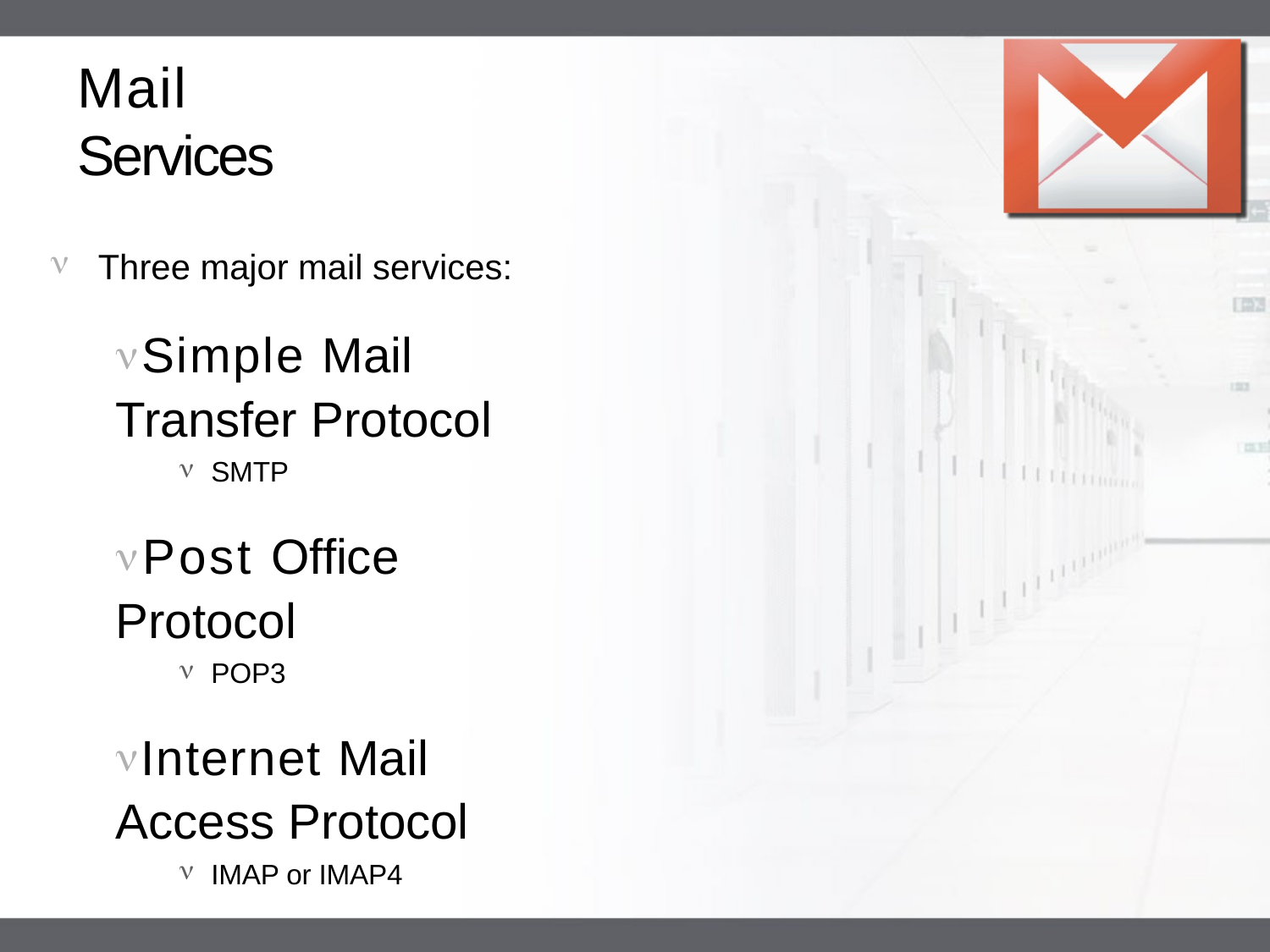

# Mail Services
LOGO

Three major mail services:
νSimple Mail Transfer Protocol
SMTP
νPost Office Protocol
POP3
νInternet Mail Access Protocol
IMAP or IMAP4